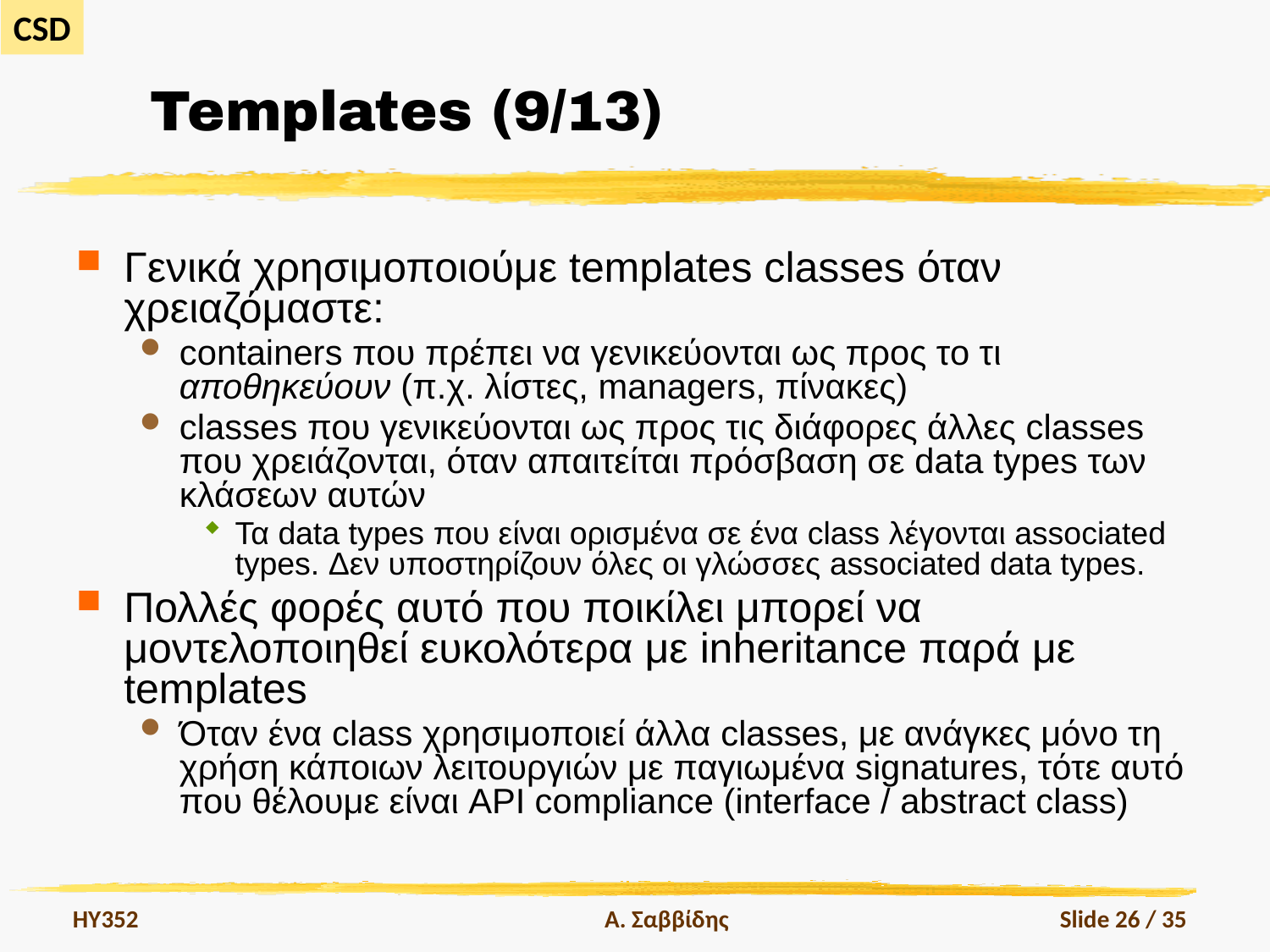

# Templates (9/13)
Γενικά χρησιμοποιούμε templates classes όταν χρειαζόμαστε:
containers που πρέπει να γενικεύονται ως προς το τι αποθηκεύουν (π.χ. λίστες, managers, πίνακες)
classes που γενικεύονται ως προς τις διάφορες άλλες classes που χρειάζονται, όταν απαιτείται πρόσβαση σε data types των κλάσεων αυτών
Τα data types που είναι ορισμένα σε ένα class λέγονται associated types. Δεν υποστηρίζουν όλες οι γλώσσες associated data types.
Πολλές φορές αυτό που ποικίλει μπορεί να μοντελοποιηθεί ευκολότερα με inheritance παρά με templates
Όταν ένα class χρησιμοποιεί άλλα classes, με ανάγκες μόνο τη χρήση κάποιων λειτουργιών με παγιωμένα signatures, τότε αυτό που θέλουμε είναι API compliance (interface / abstract class)
HY352
Α. Σαββίδης
Slide 26 / 35